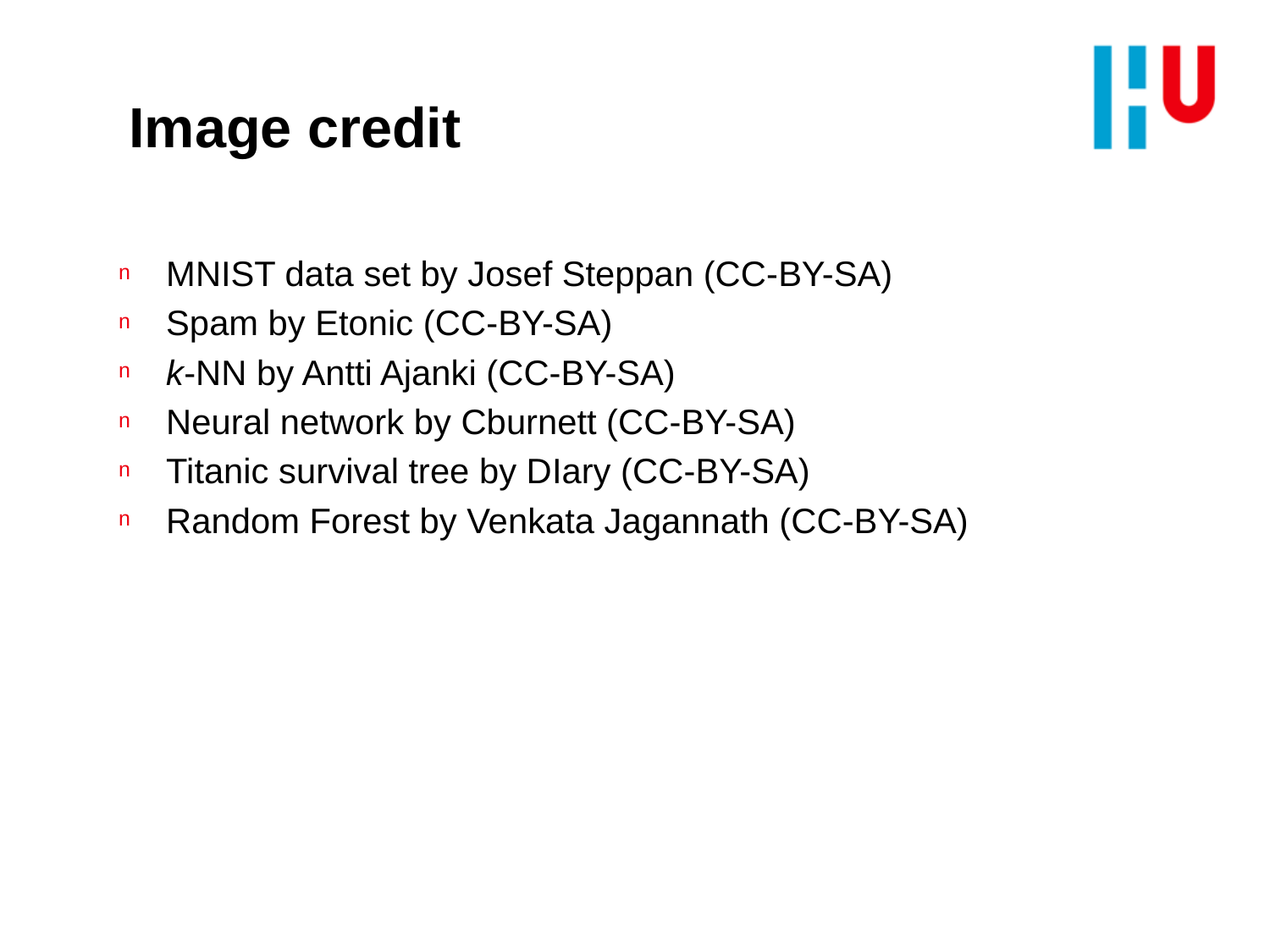

# Image credit
MNIST data set by Josef Steppan (CC-BY-SA)
Spam by Etonic (CC-BY-SA)
k-NN by Antti Ajanki (CC-BY-SA)
Neural network by Cburnett (CC-BY-SA)
Titanic survival tree by DIary (CC-BY-SA)
Random Forest by Venkata Jagannath (CC-BY-SA)